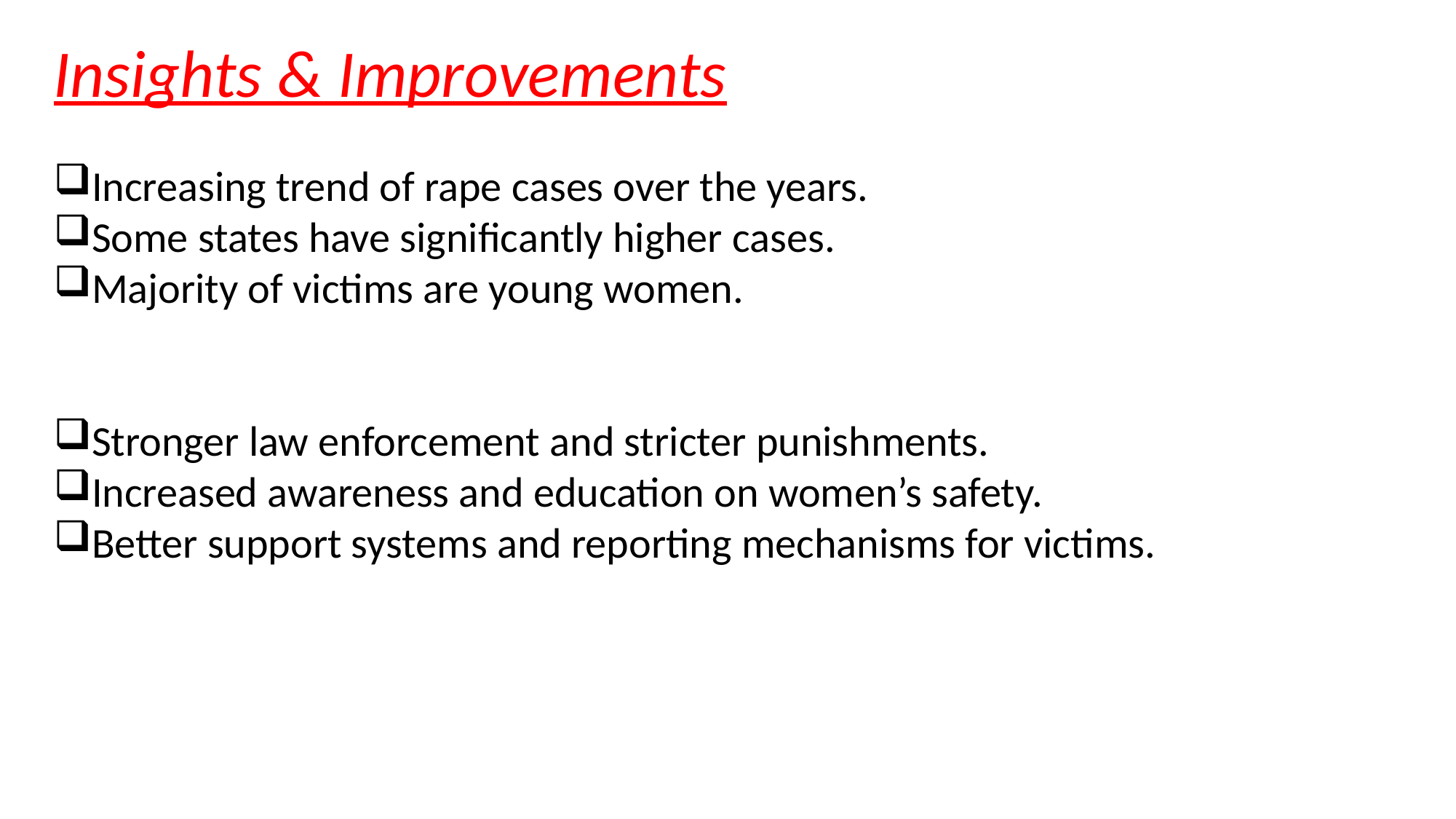

# Insights & Improvements
Increasing trend of rape cases over the years.
Some states have significantly higher cases.
Majority of victims are young women.

Stronger law enforcement and stricter punishments.
Increased awareness and education on women’s safety.
Better support systems and reporting mechanisms for victims.